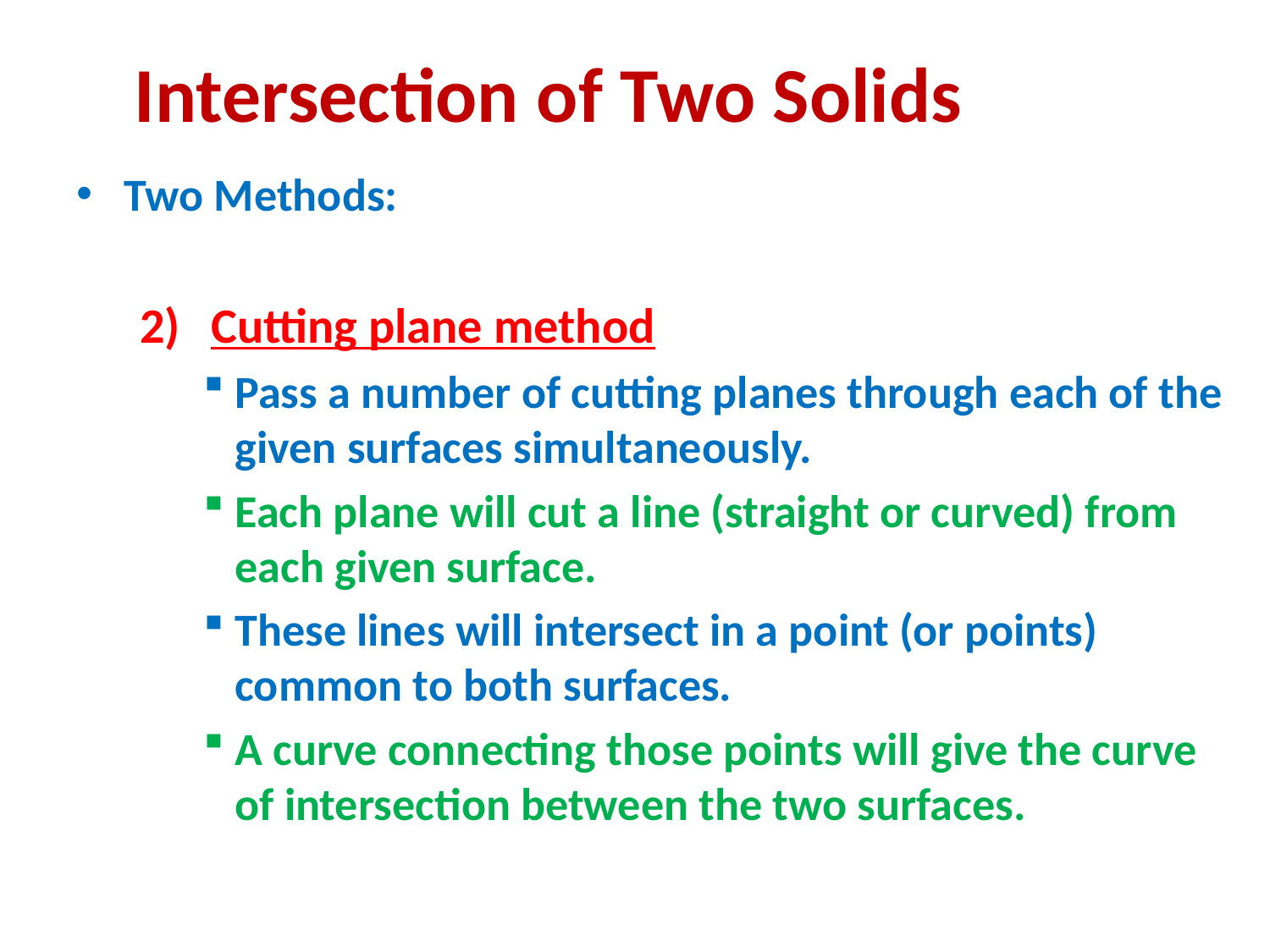

# Intersection of Two Solids
Two Methods:

Cutting plane method
Pass a number of cutting planes through each of the given surfaces simultaneously.
Each plane will cut a line (straight or curved) from each given surface.
These lines will intersect in a point (or points) common to both surfaces.
A curve connecting those points will give the curve of intersection between the two surfaces.